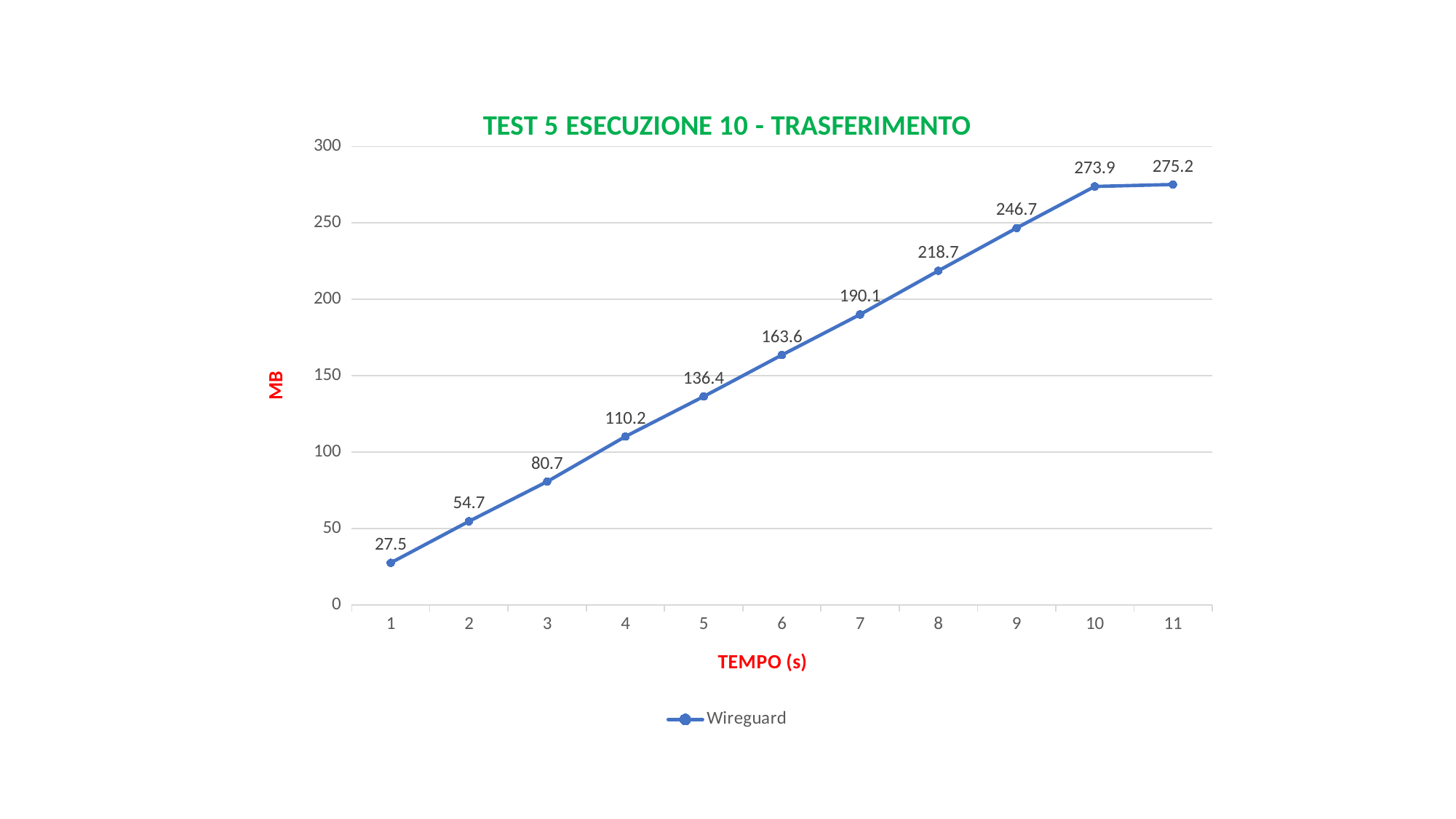

### Chart: TEST 5 ESECUZIONE 10 - TRASFERIMENTO

| Category | Wireguard |
|---|---|
| 1 | 27.5 |
| 2 | 54.7 |
| 3 | 80.7 |
| 4 | 110.2 |
| 5 | 136.4 |
| 6 | 163.6 |
| 7 | 190.1 |
| 8 | 218.7 |
| 9 | 246.7 |
| 10 | 273.9 |
| 11 | 275.2 |